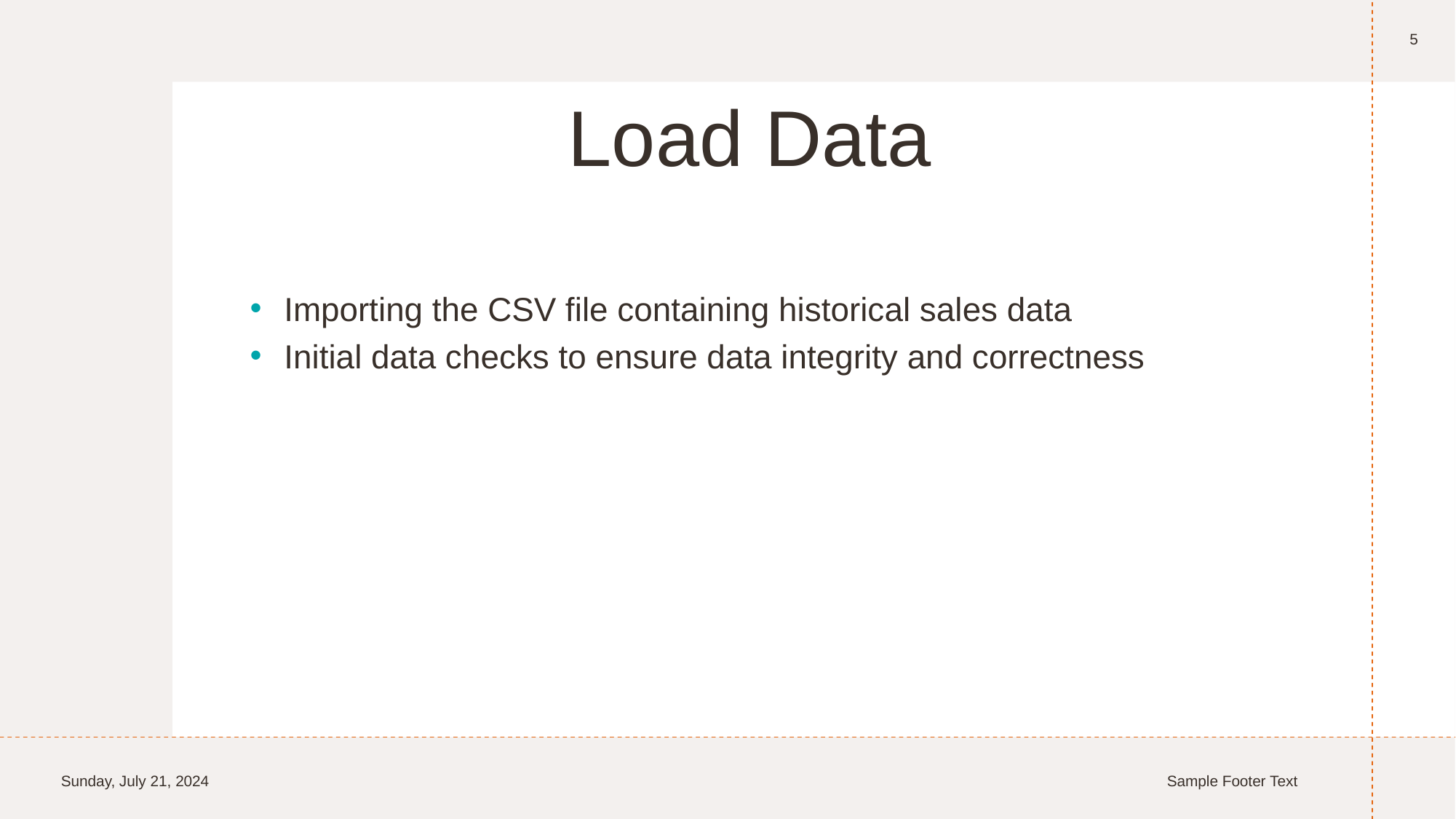

5
# Load Data

Importing the CSV file containing historical sales data
Initial data checks to ensure data integrity and correctness

Sunday, July 21, 2024
Sample Footer Text